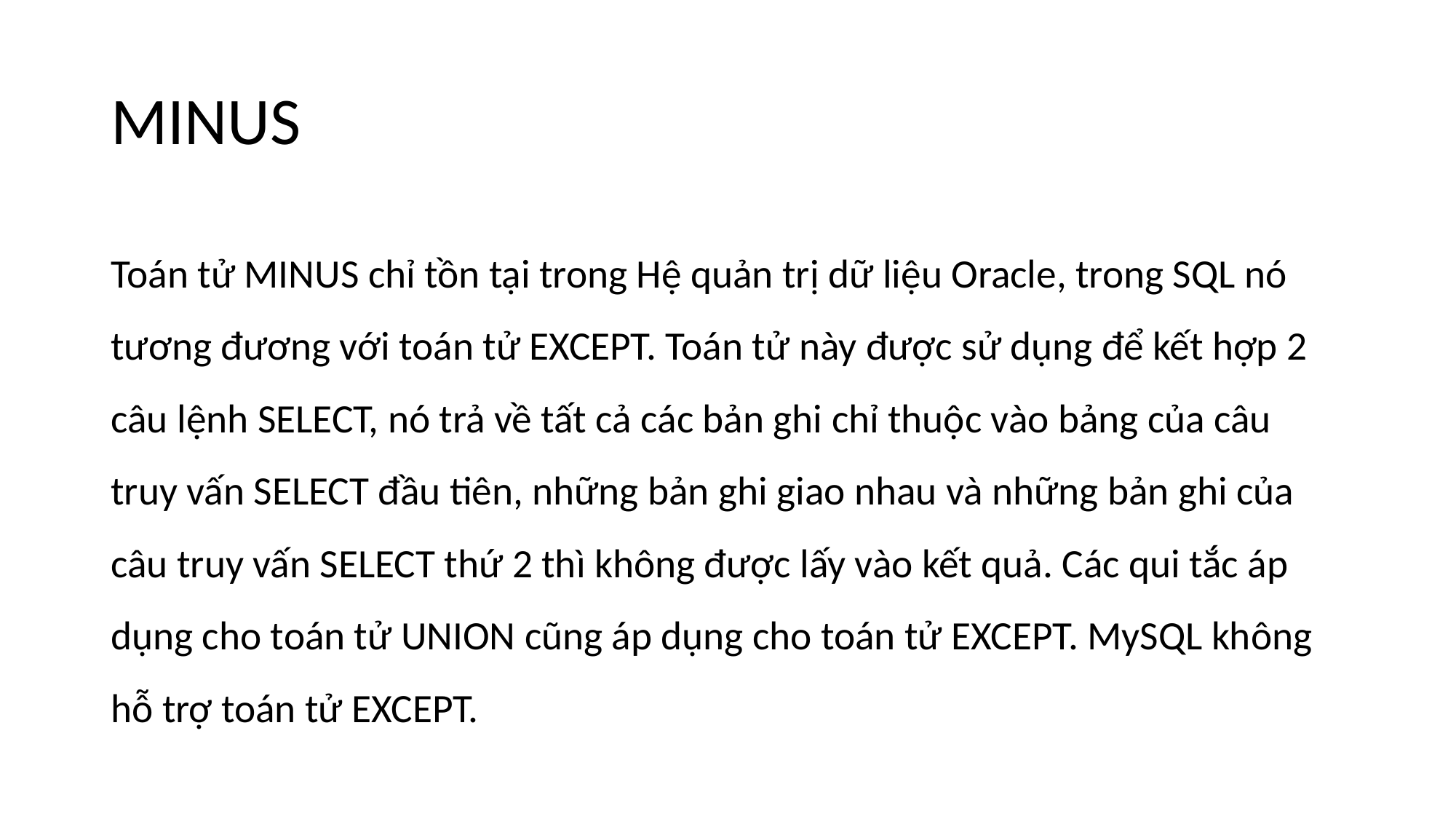

# MINUS
Toán tử MINUS chỉ tồn tại trong Hệ quản trị dữ liệu Oracle, trong SQL nó tương đương với toán tử EXCEPT. Toán tử này được sử dụng để kết hợp 2 câu lệnh SELECT, nó trả về tất cả các bản ghi chỉ thuộc vào bảng của câu truy vấn SELECT đầu tiên, những bản ghi giao nhau và những bản ghi của câu truy vấn SELECT thứ 2 thì không được lấy vào kết quả. Các qui tắc áp dụng cho toán tử UNION cũng áp dụng cho toán tử EXCEPT. MySQL không hỗ trợ toán tử EXCEPT.